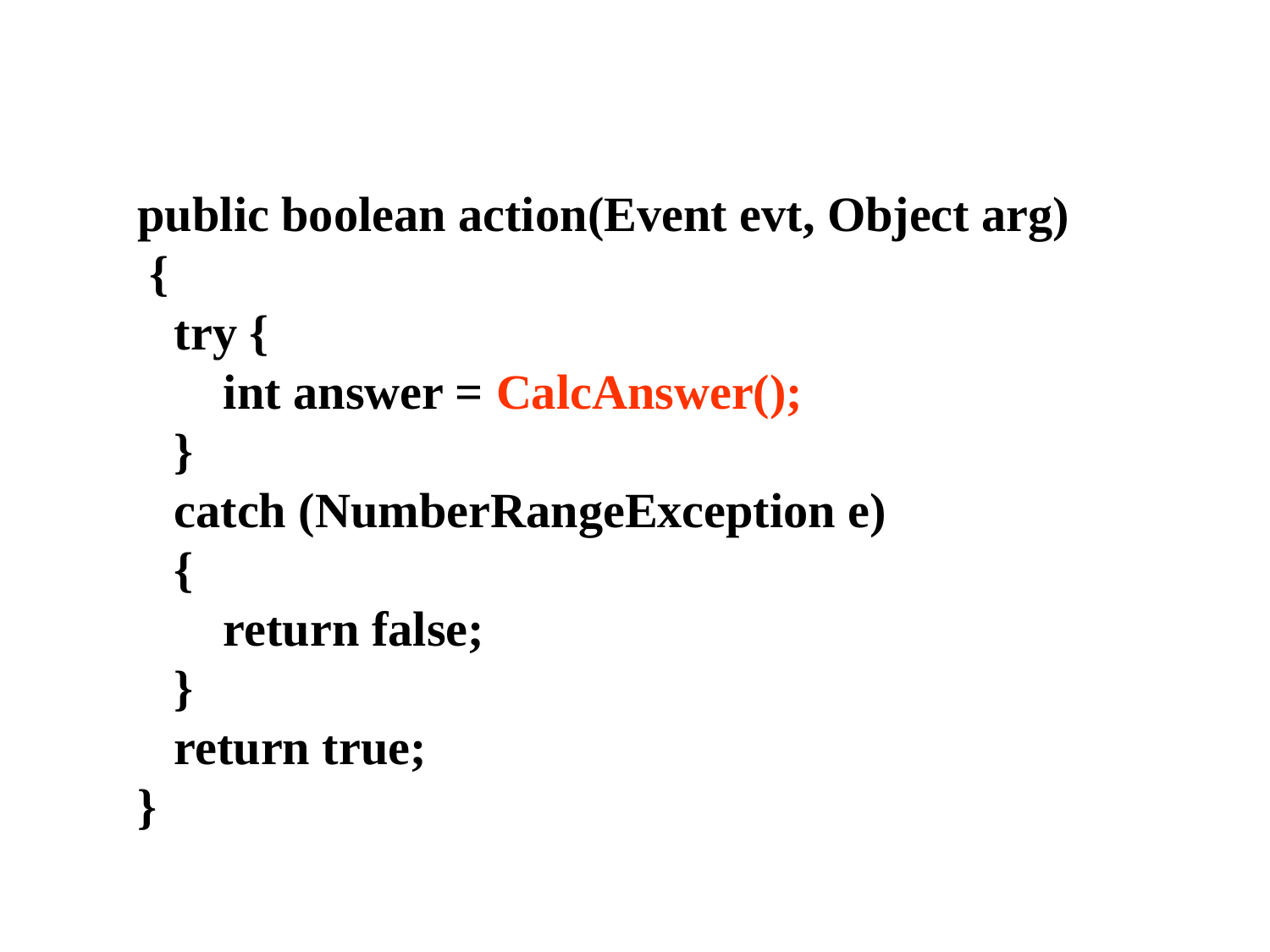

public boolean action(Event evt, Object arg)
 {
   try {
       int answer = CalcAnswer();
   }
   catch (NumberRangeException e)
   {
       return false;
   }
   return true;
}